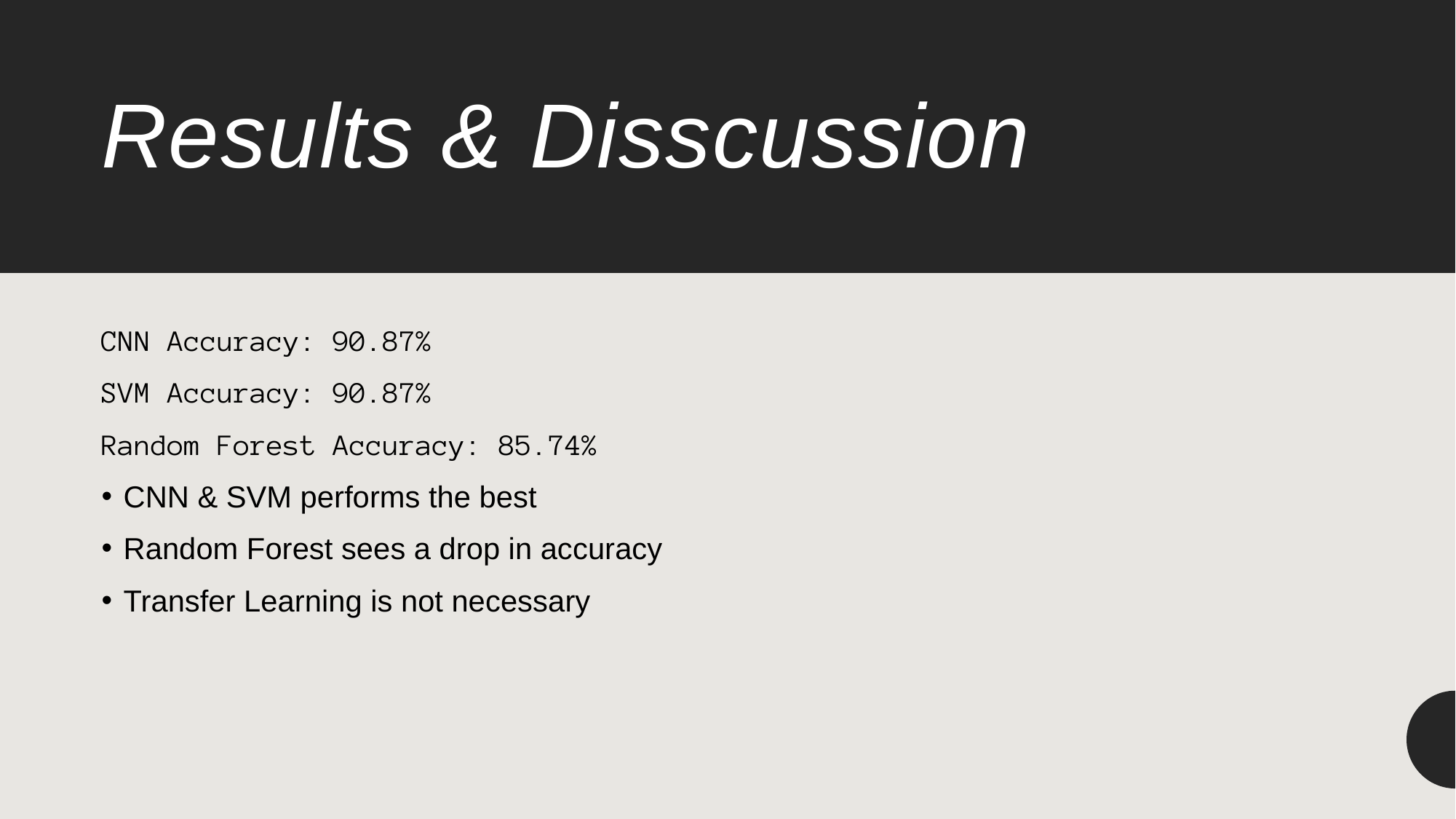

# Results & Disscussion
CNN Accuracy: 90.87%
SVM Accuracy: 90.87%
Random Forest Accuracy: 85.74%
CNN & SVM performs the best
Random Forest sees a drop in accuracy
Transfer Learning is not necessary